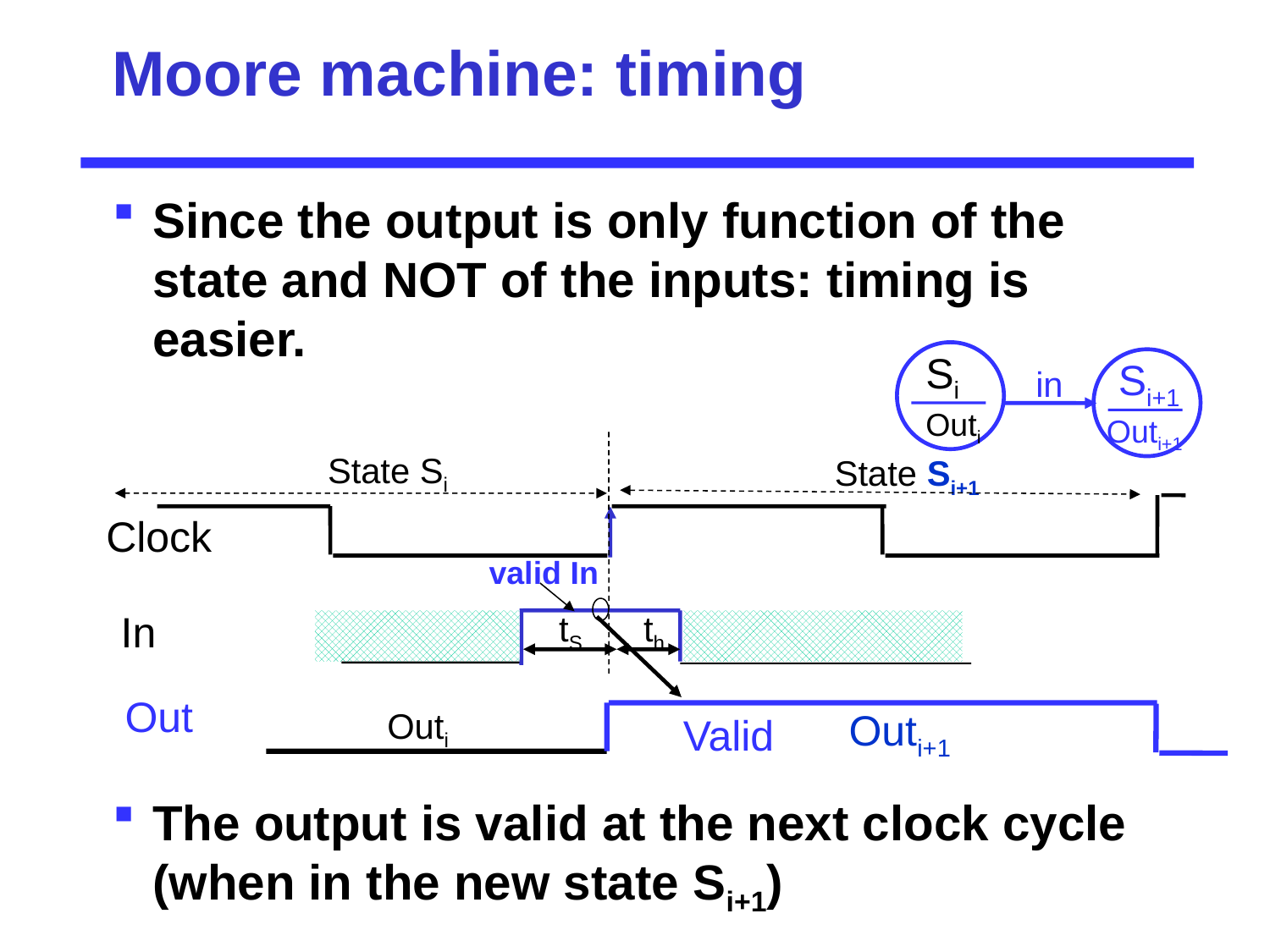

# Moore machine: timing
Since the output is only function of the state and NOT of the inputs: timing is easier.

The output is valid at the next clock cycle (when in the new state Si+1)
Si
Outi

 Si+1
Outi+1

in

valid In

In
tS
th

State Si
State Si+1

Clock

Valid
Out

Outi
Outi+1